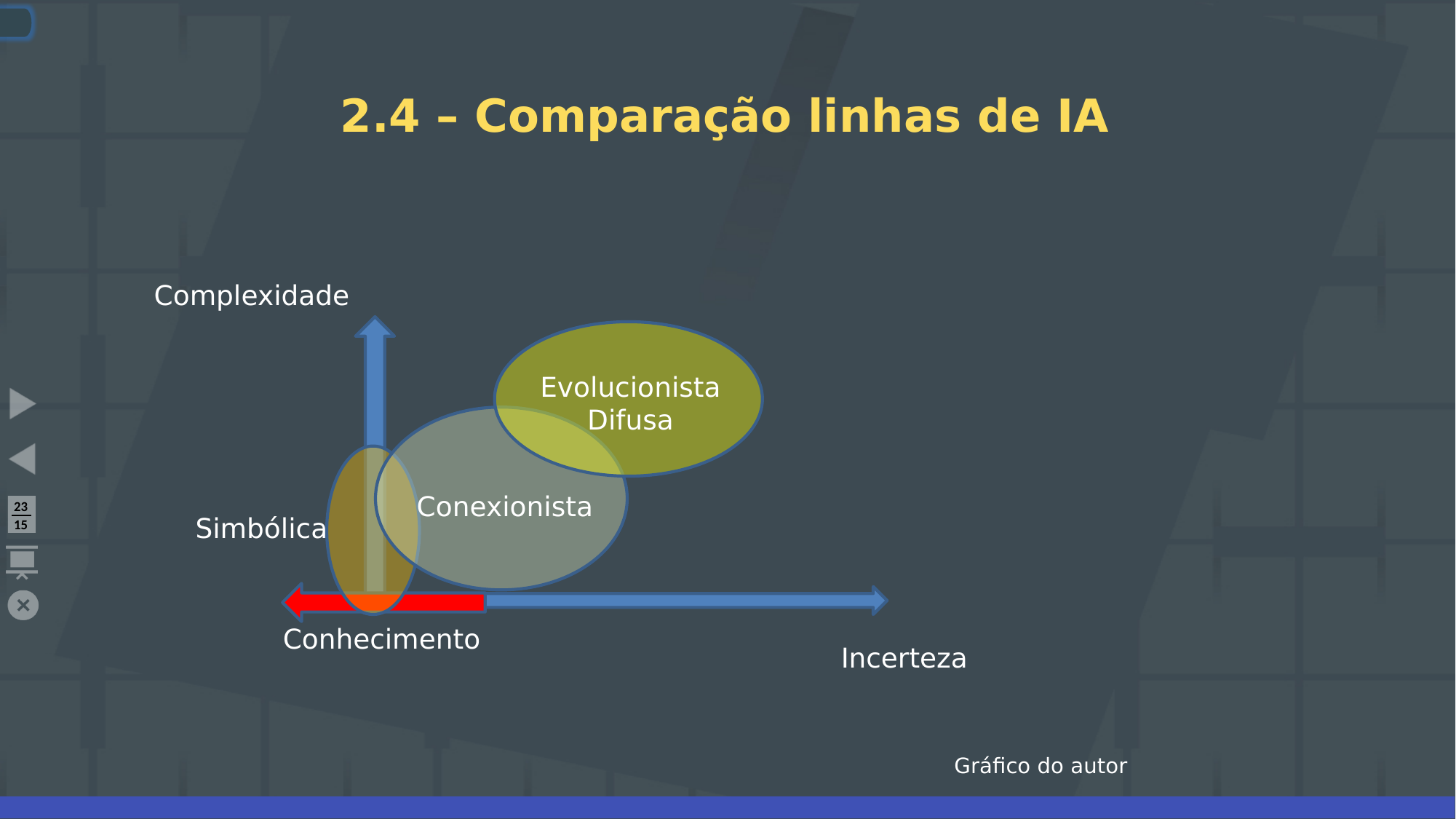

# 2.4 – Comparação linhas de IA
Complexidade

Evolucionista
Difusa

Conexionista

Simbólica

Conhecimento
Incerteza
Gráfico do autor